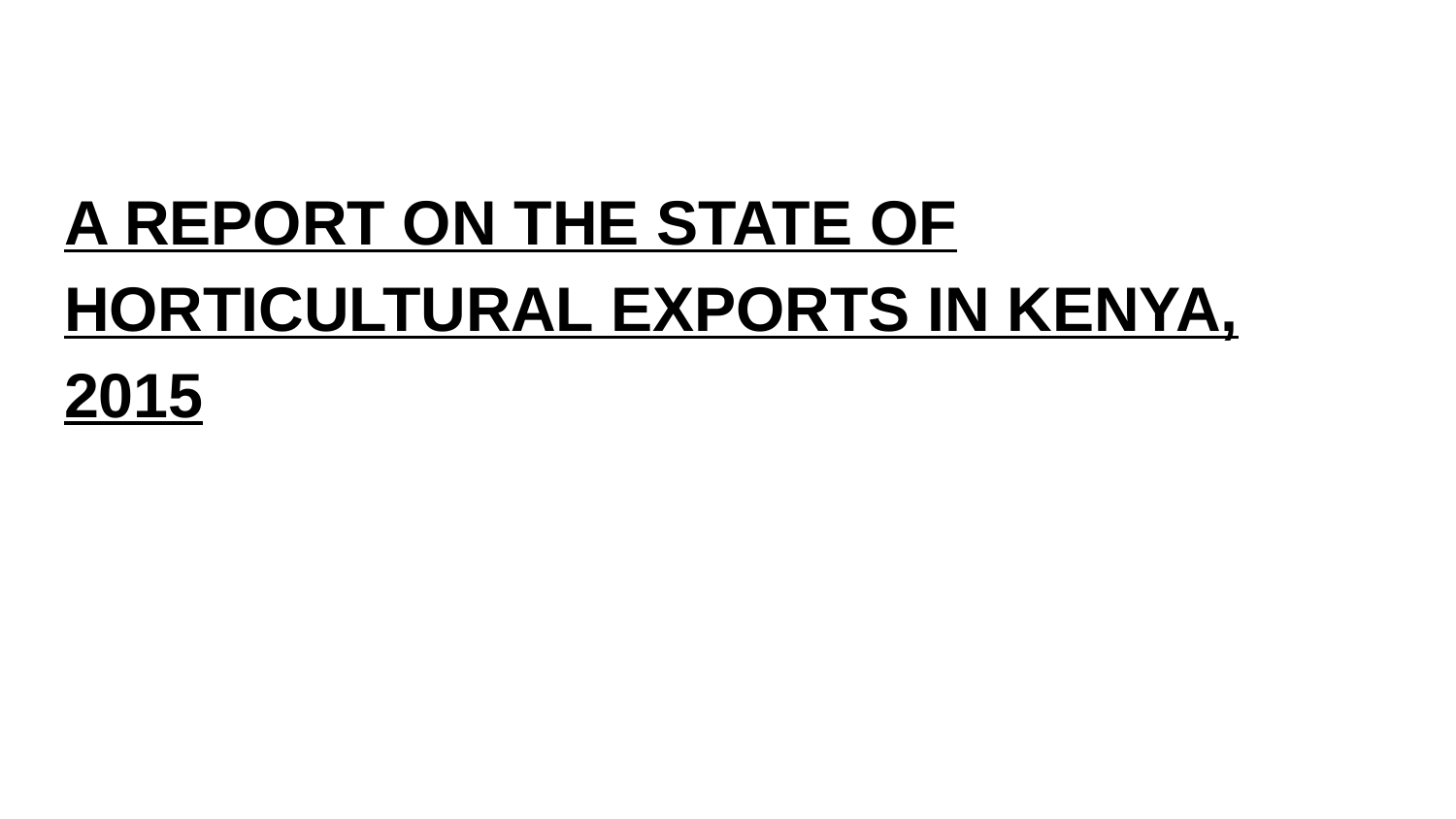

# A REPORT ON THE STATE OF HORTICULTURAL EXPORTS IN KENYA, 2015